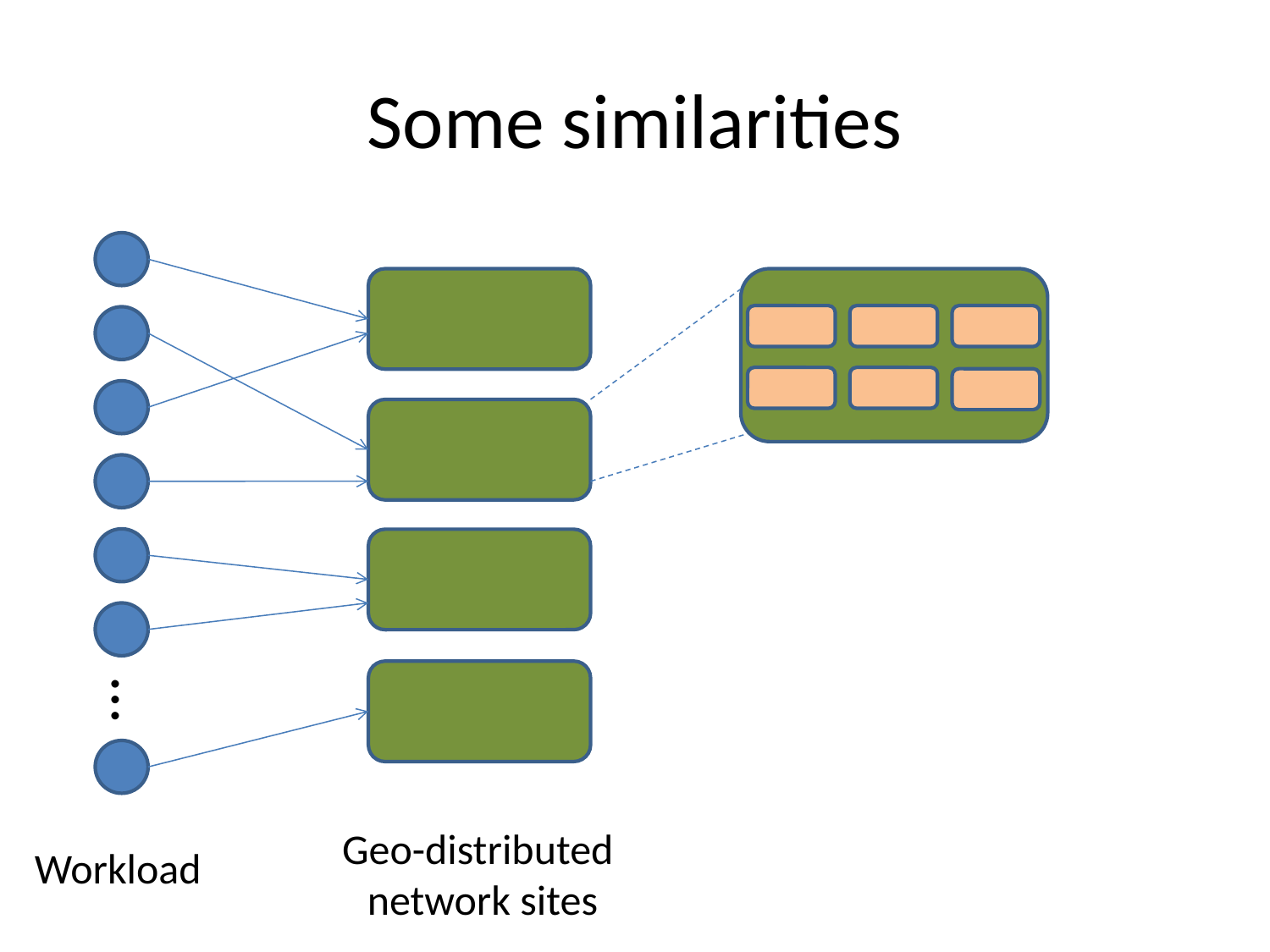

# Some similarities

…

Geo-distributed
network sites
Workload